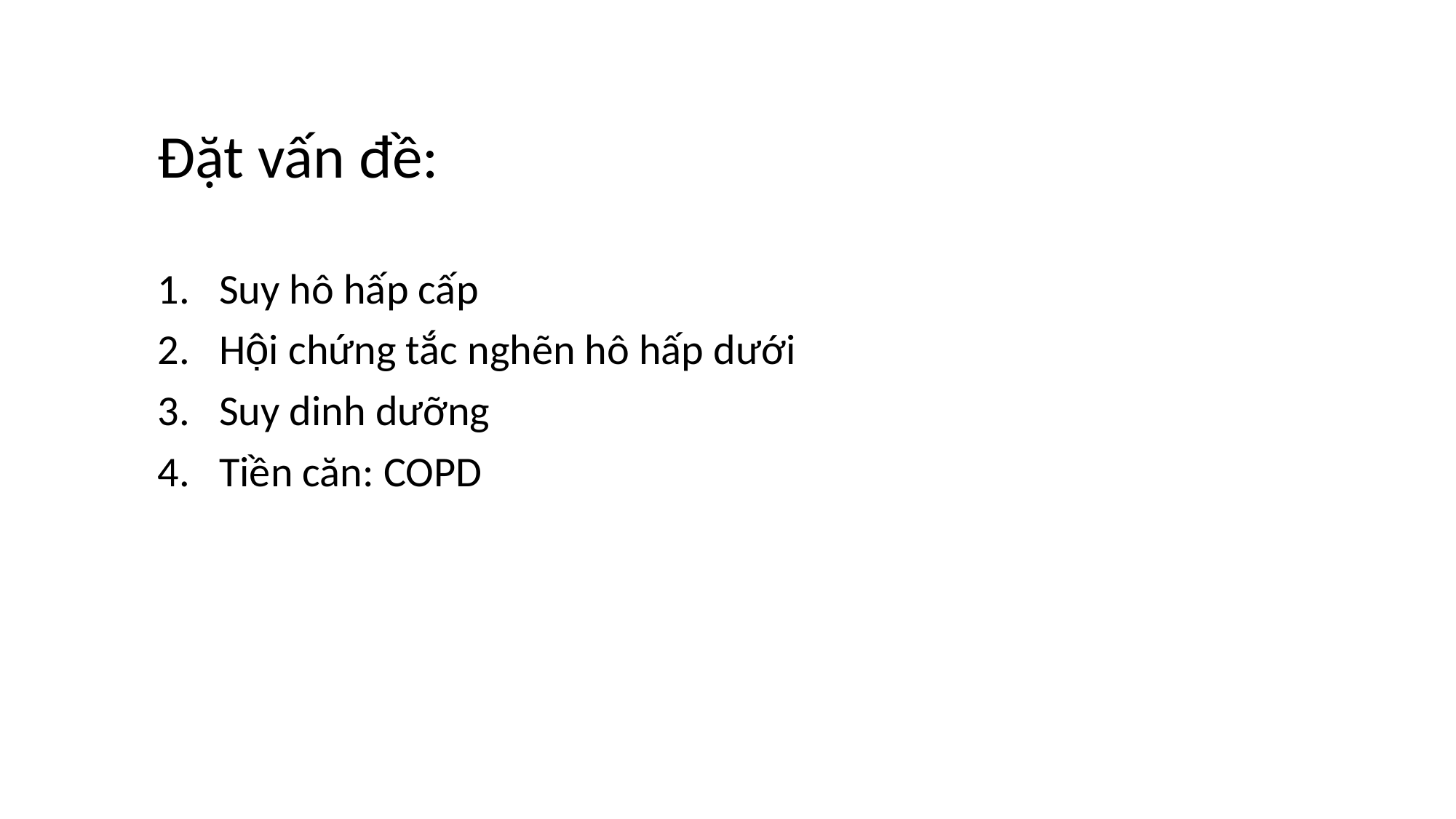

#
Đặt vấn đề:

Suy hô hấp cấp
Hội chứng tắc nghẽn hô hấp dưới
Suy dinh dưỡng
Tiền căn: COPD